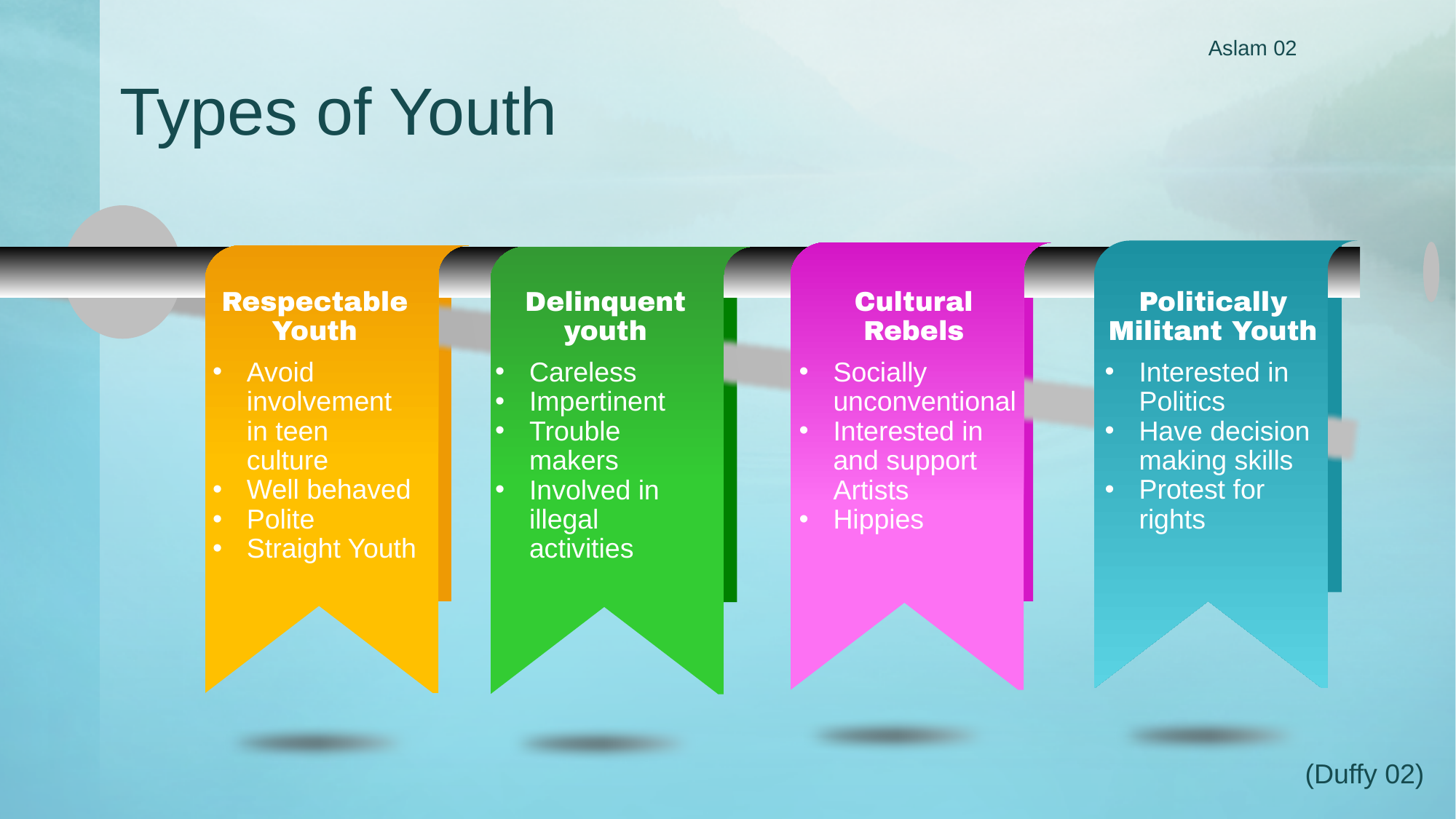

Aslam 02
# Types of Youth

Politically Militant Youth
Interested in Politics
Have decision making skills
Protest for rights

Cultural Rebels
Socially unconventional
Interested in and support Artists
Hippies

Respectable Youth
Avoid involvement in teen culture
Well behaved
Polite
Straight Youth

Delinquent youth
Careless
Impertinent
Trouble makers
Involved in illegal activities

(Duffy 02)